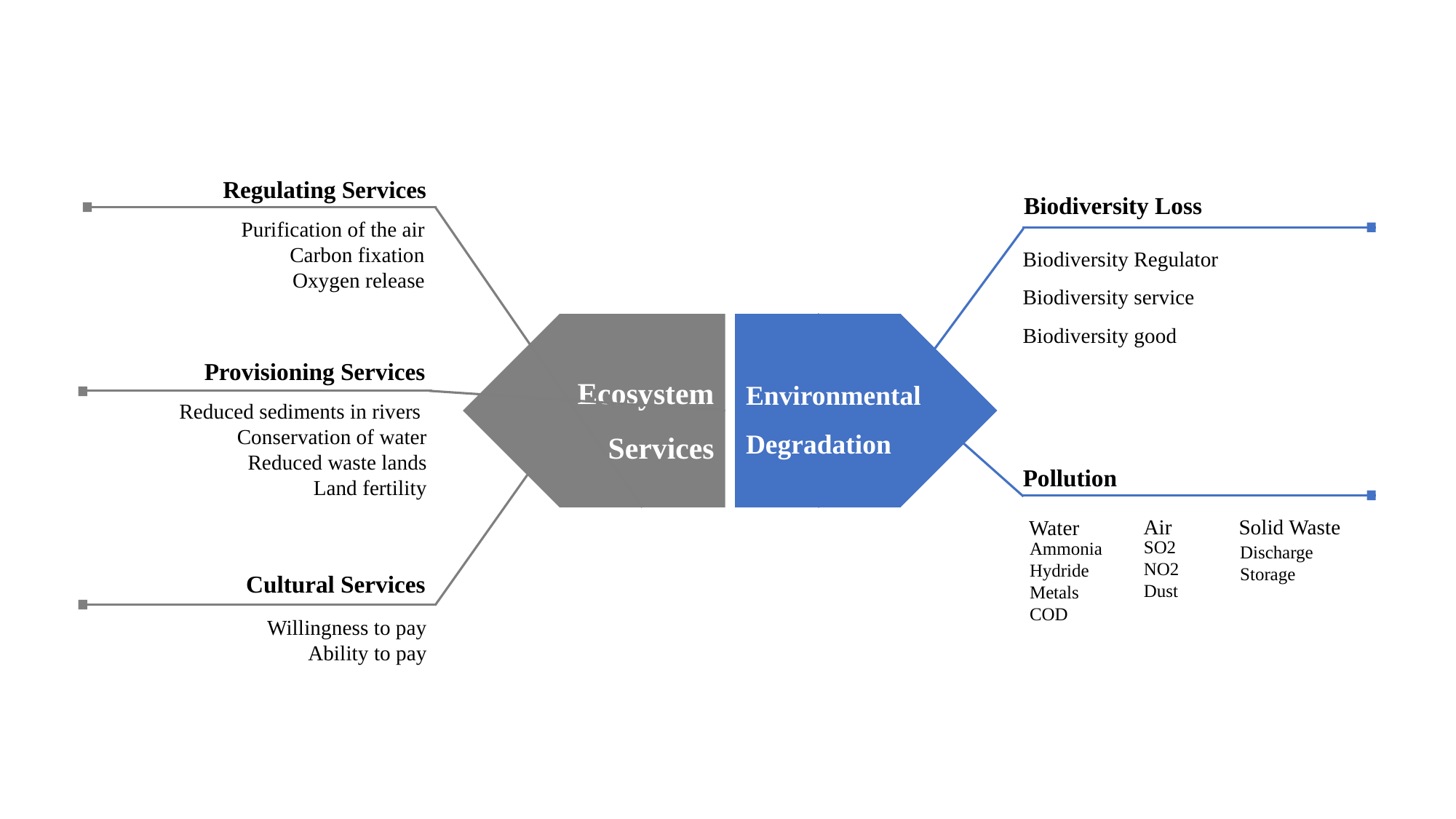

Regulating Services
Ecosystem
 Services
Environmental
Degradation
Biodiversity Loss

Purification of the air
Carbon fixation
Oxygen release

Provisioning Services

Reduced sediments in rivers
Conservation of water
Reduced waste lands
Land fertility
Pollution

Solid Waste
Cultural Services

Willingness to pay
Ability to pay
Biodiversity Regulator
Biodiversity service
Biodiversity good
Air
Water
SO2
NO2
Dust
Ammonia
Hydride
Metals
COD
Discharge
Storage